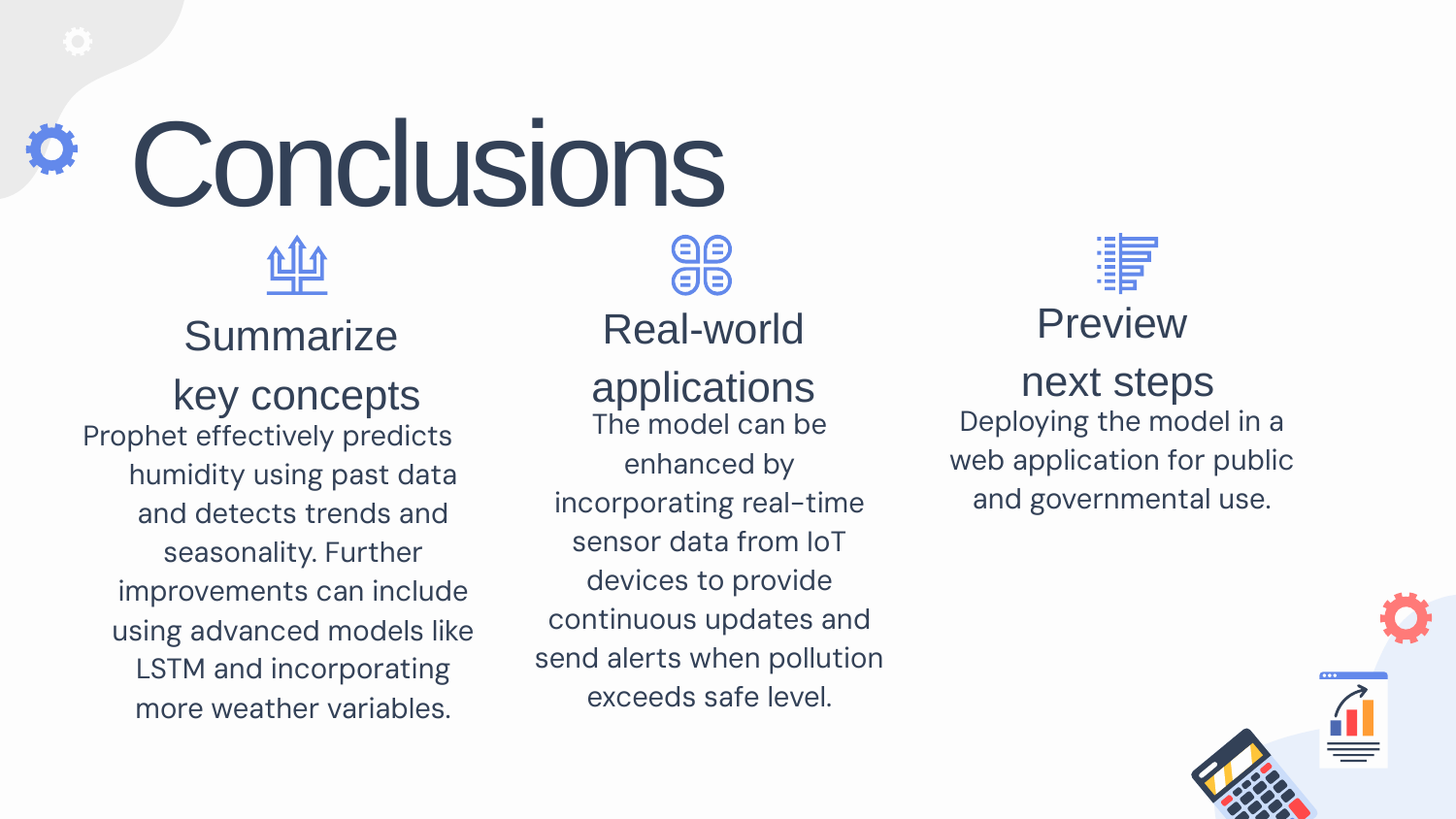

# Conclusions

Preview
next steps
Real-world applications
Summarize
key concepts
Deploying the model in a web application for public and governmental use.
The model can be enhanced by incorporating real-time sensor data from IoT devices to provide continuous updates and send alerts when pollution exceeds safe level.

Prophet effectively predicts humidity using past data and detects trends and seasonality. Further improvements can include using advanced models like LSTM and incorporating more weather variables.